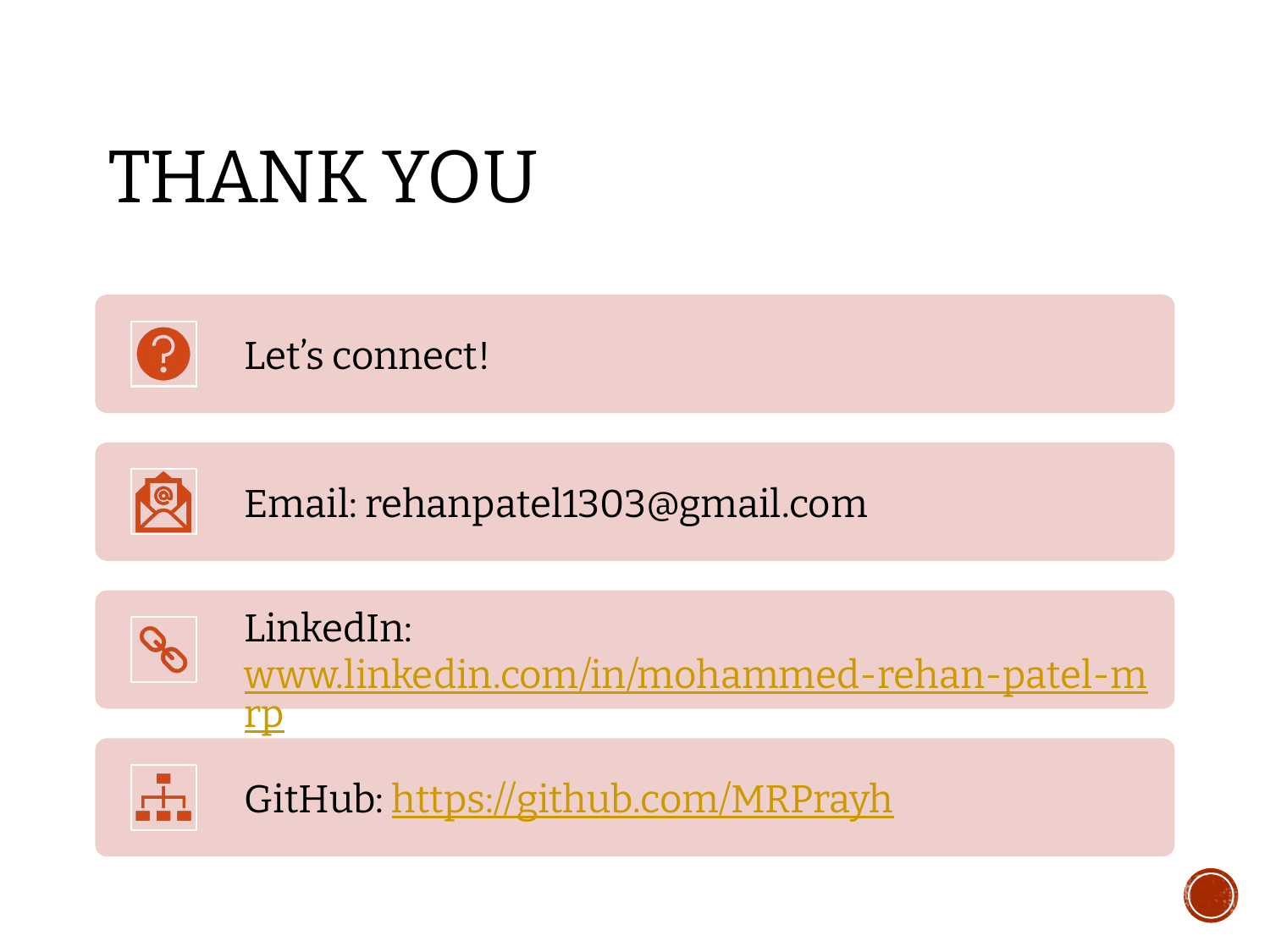

# Thank You
Let’s connect!
Email: rehanpatel1303@gmail.com
LinkedIn: www.linkedin.com/in/mohammed-rehan-patel-mrp
GitHub: https://github.com/MRPrayh